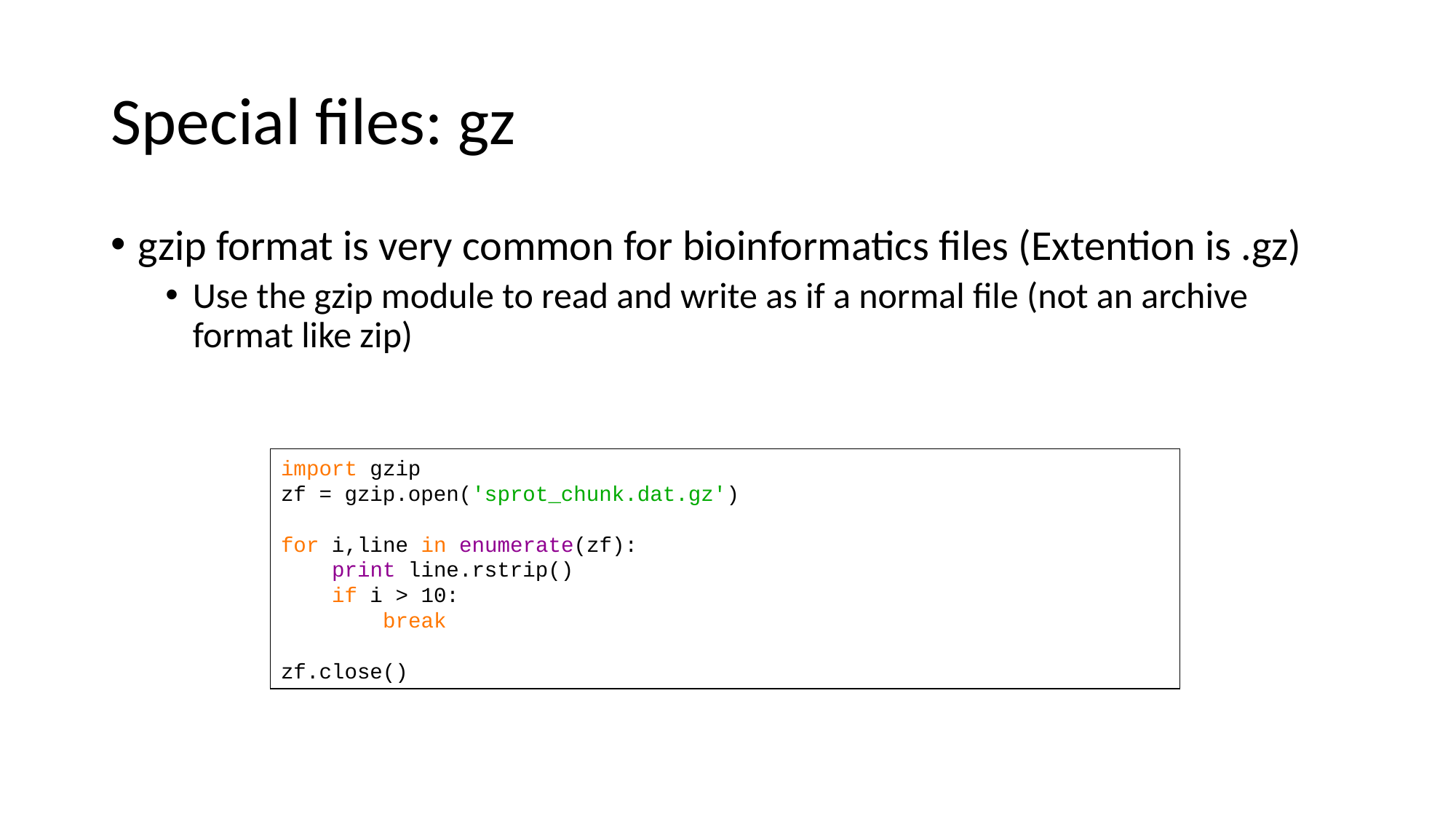

# Special files: gz
gzip format is very common for bioinformatics files (Extention is .gz)
Use the gzip module to read and write as if a normal file (not an archive format like zip)

import gzip
zf = gzip.open('sprot_chunk.dat.gz')
for i,line in enumerate(zf):
    print line.rstrip()
    if i > 10:
        break
zf.close()